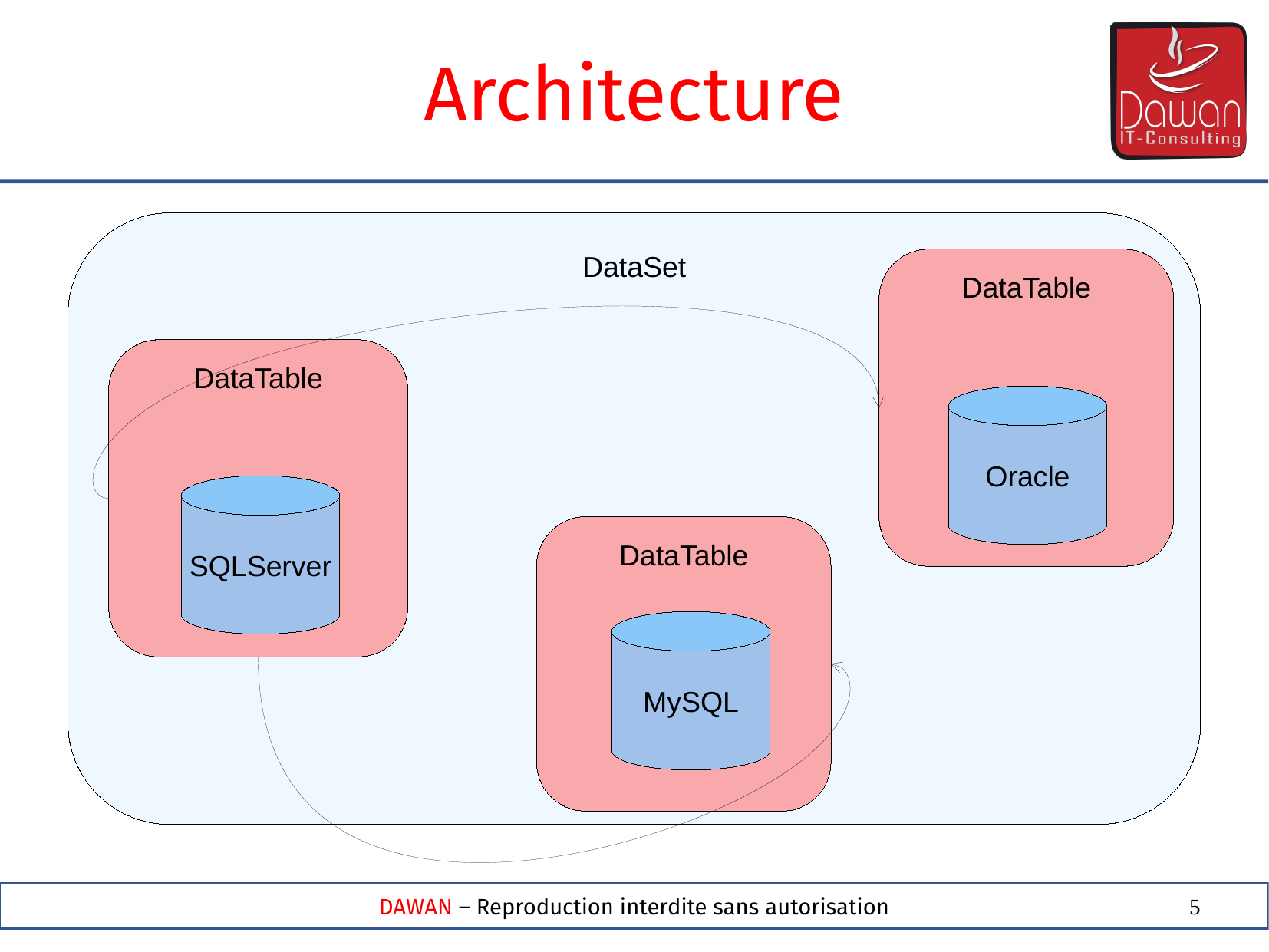

Architecture
DataSet
DataTable
DataTable
Oracle
SQLServer
DataTable
MySQL
5